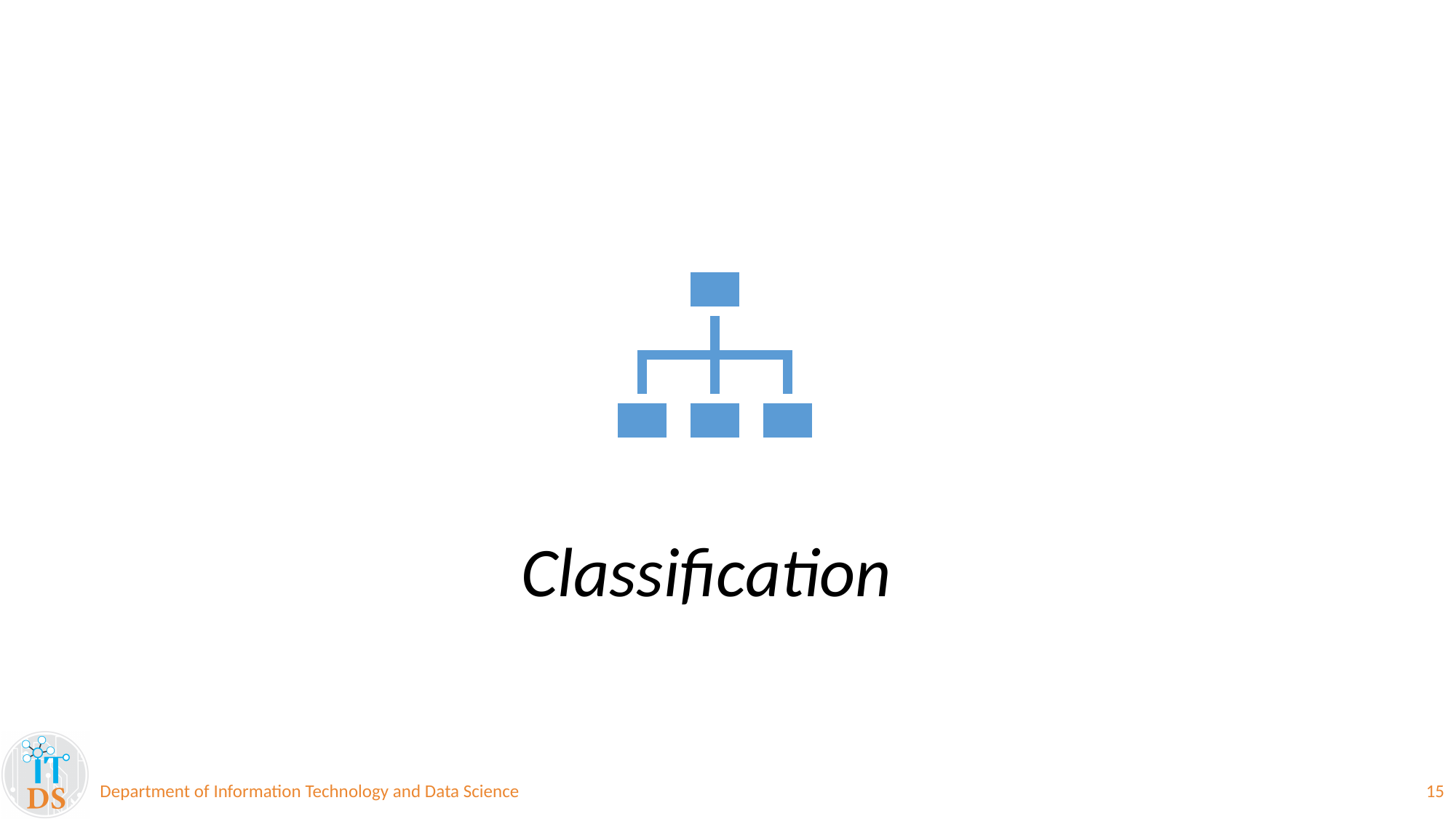

Classification
Department of Information Technology and Data Science
15